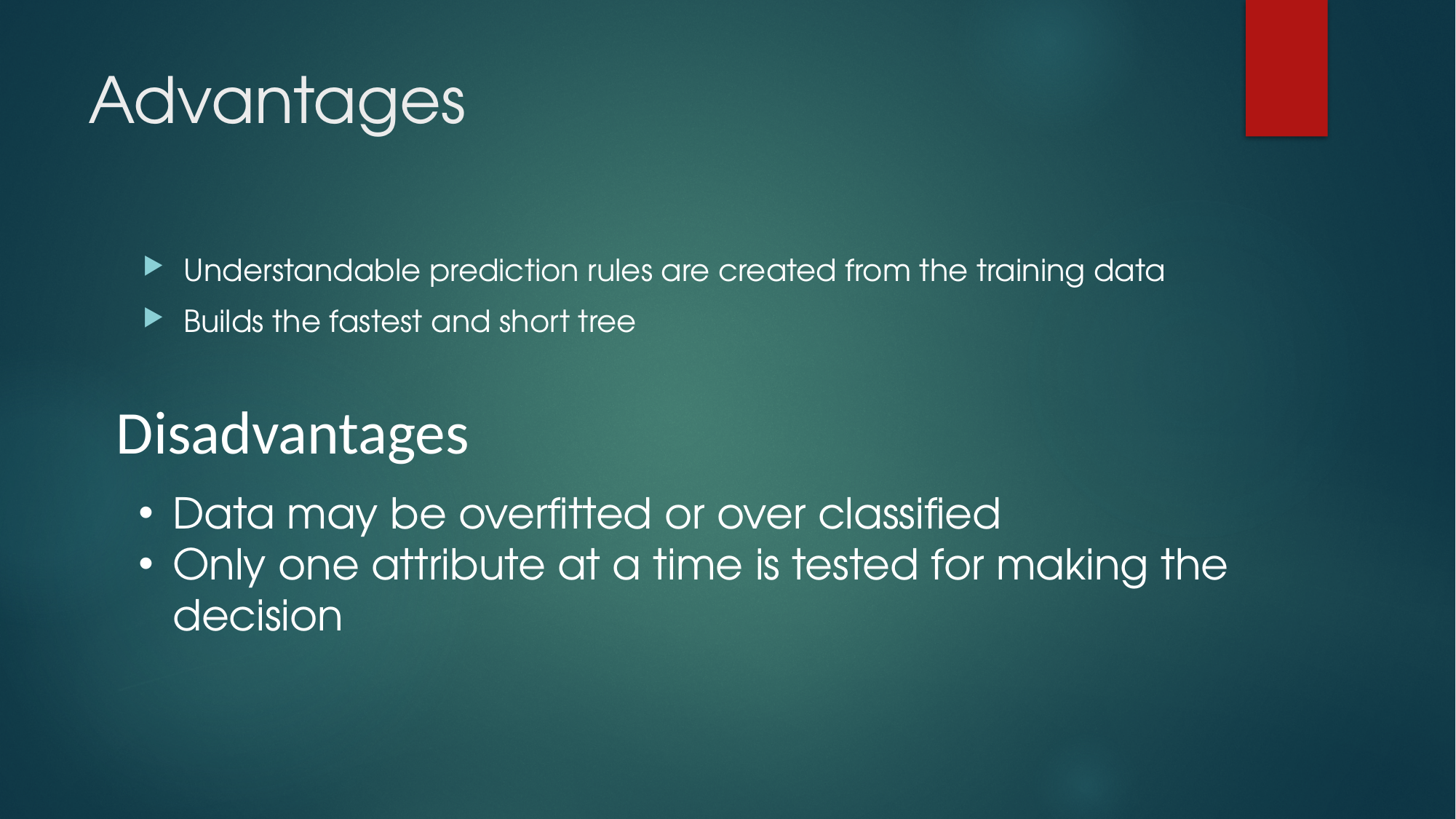

# Advantages
Understandable prediction rules are created from the training data
Builds the fastest and short tree
Disadvantages
Data may be overfitted or over classified
Only one attribute at a time is tested for making the decision